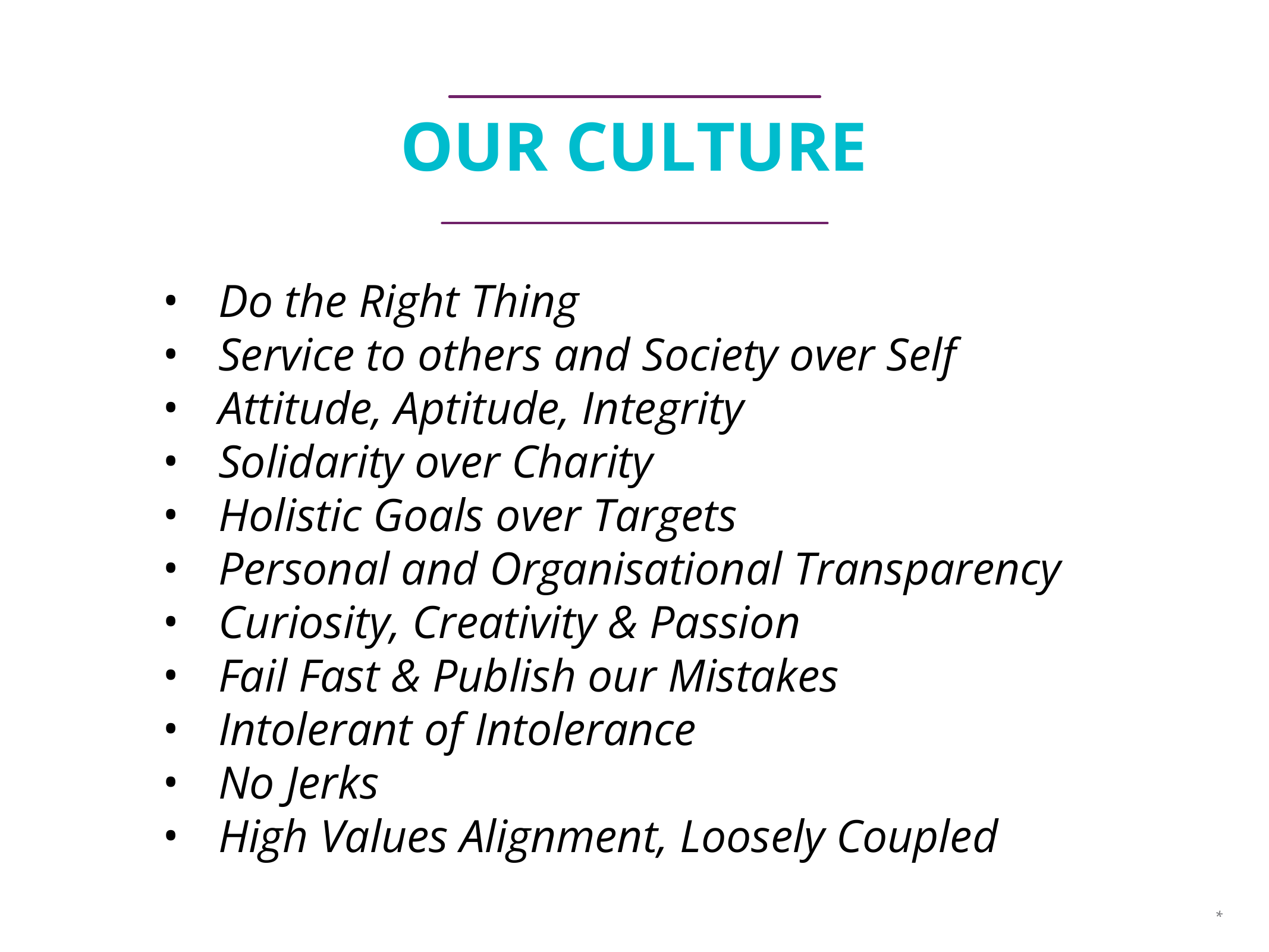

OUR CULTURE
Do the Right Thing
Service to others and Society over Self
Attitude, Aptitude, Integrity
Solidarity over Charity
Holistic Goals over Targets
Personal and Organisational Transparency
Curiosity, Creativity & Passion
Fail Fast & Publish our Mistakes
Intolerant of Intolerance
No Jerks
High Values Alignment, Loosely Coupled
*